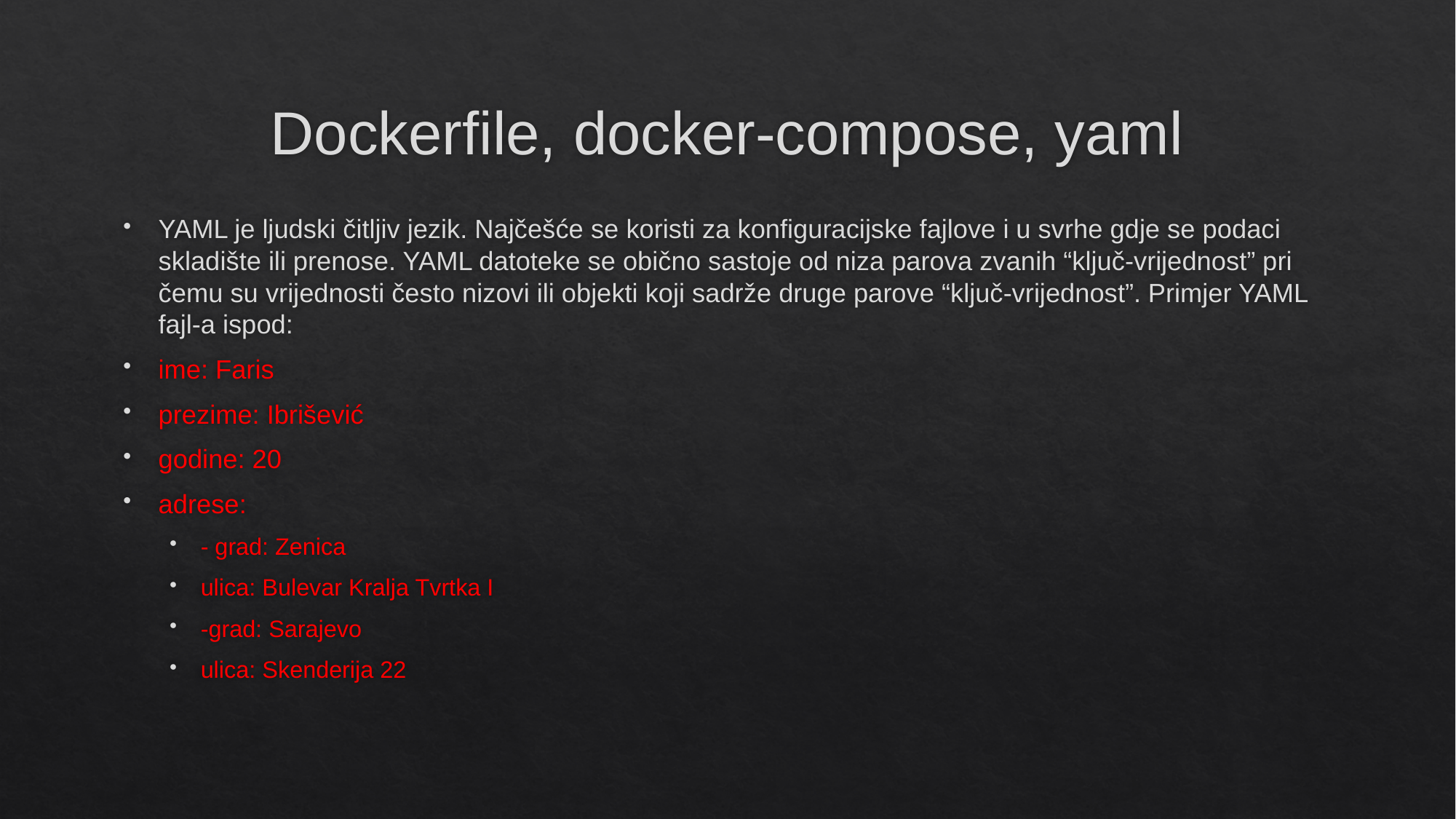

# Dockerfile, docker-compose, yaml
YAML je ljudski čitljiv jezik. Najčešće se koristi za konfiguracijske fajlove i u svrhe gdje se podaci skladište ili prenose. YAML datoteke se obično sastoje od niza parova zvanih “ključ-vrijednost” pri čemu su vrijednosti često nizovi ili objekti koji sadrže druge parove “ključ-vrijednost”. Primjer YAML fajl-a ispod:
ime: Faris
prezime: Ibrišević
godine: 20
adrese:
- grad: Zenica
ulica: Bulevar Kralja Tvrtka I
-grad: Sarajevo
ulica: Skenderija 22